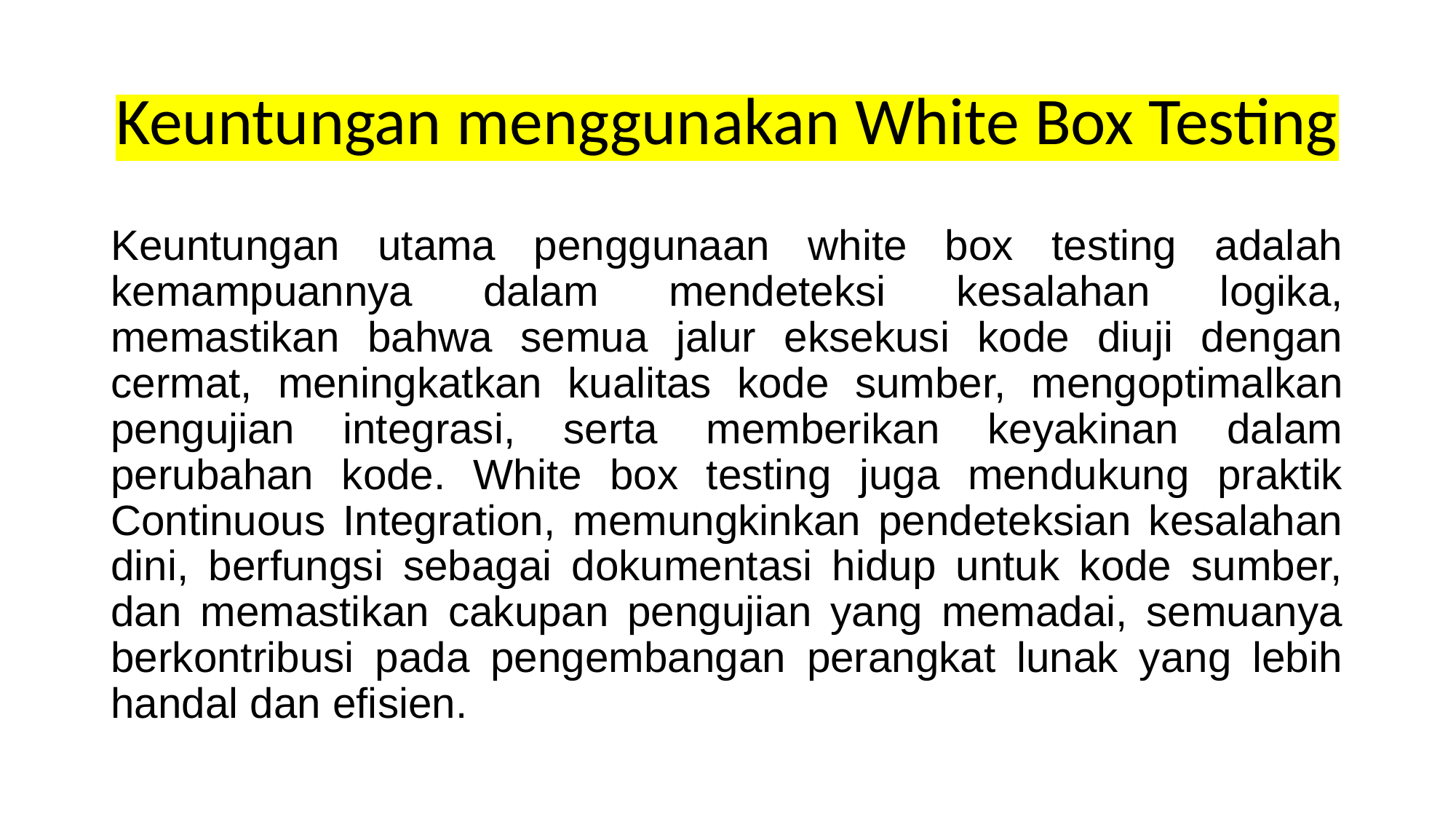

# Keuntungan menggunakan White Box Testing
Keuntungan utama penggunaan white box testing adalah kemampuannya dalam mendeteksi kesalahan logika, memastikan bahwa semua jalur eksekusi kode diuji dengan cermat, meningkatkan kualitas kode sumber, mengoptimalkan pengujian integrasi, serta memberikan keyakinan dalam perubahan kode. White box testing juga mendukung praktik Continuous Integration, memungkinkan pendeteksian kesalahan dini, berfungsi sebagai dokumentasi hidup untuk kode sumber, dan memastikan cakupan pengujian yang memadai, semuanya berkontribusi pada pengembangan perangkat lunak yang lebih handal dan efisien.